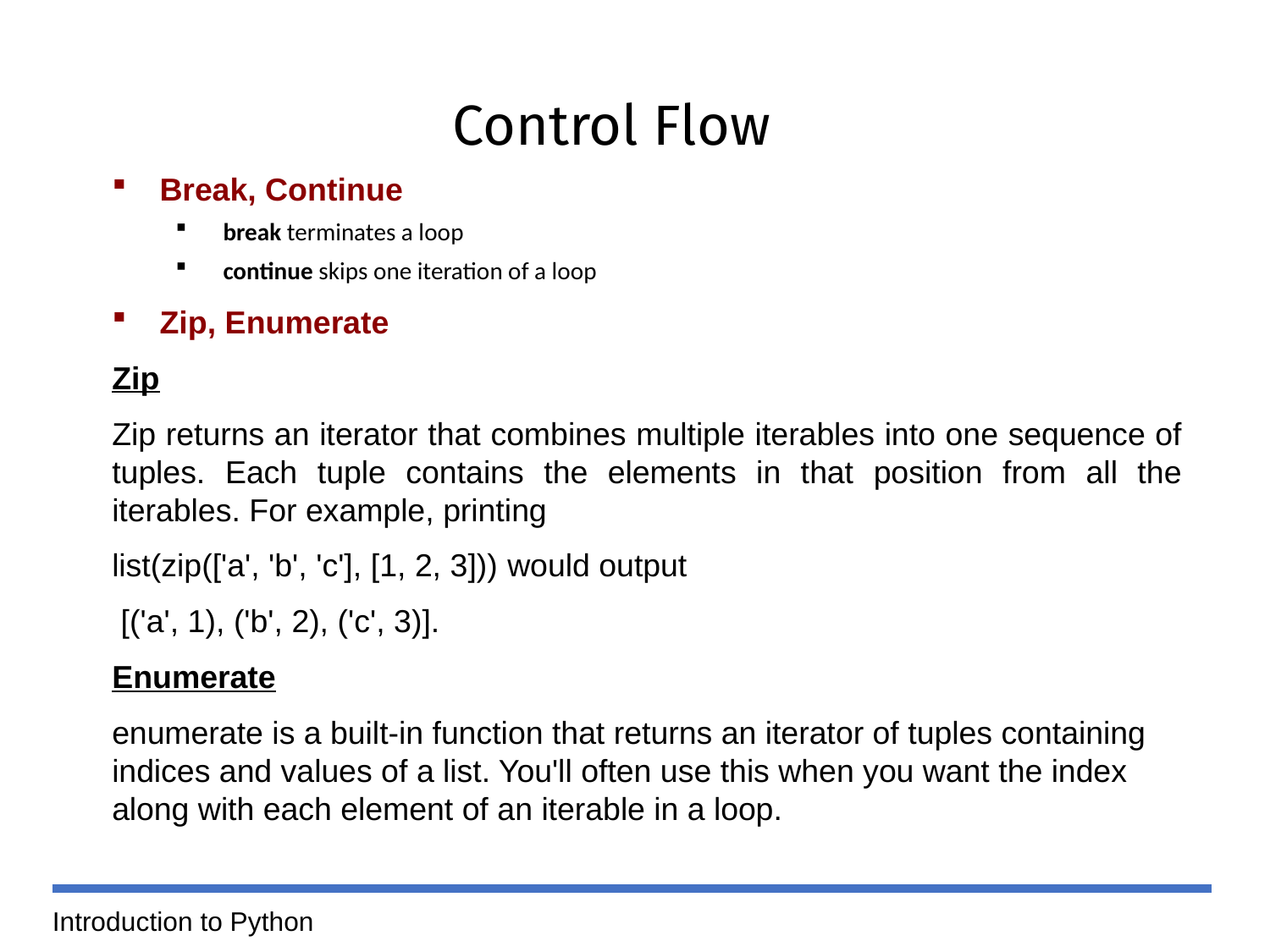

Control Flow
Break, Continue
break terminates a loop
continue skips one iteration of a loop
Zip, Enumerate
Zip
Zip returns an iterator that combines multiple iterables into one sequence of tuples. Each tuple contains the elements in that position from all the iterables. For example, printing
list(zip(['a', 'b', 'c'], [1, 2, 3])) would output
 [('a', 1), ('b', 2), ('c', 3)].
Enumerate
enumerate is a built-in function that returns an iterator of tuples containing indices and values of a list. You'll often use this when you want the index along with each element of an iterable in a loop.

Introduction to Python